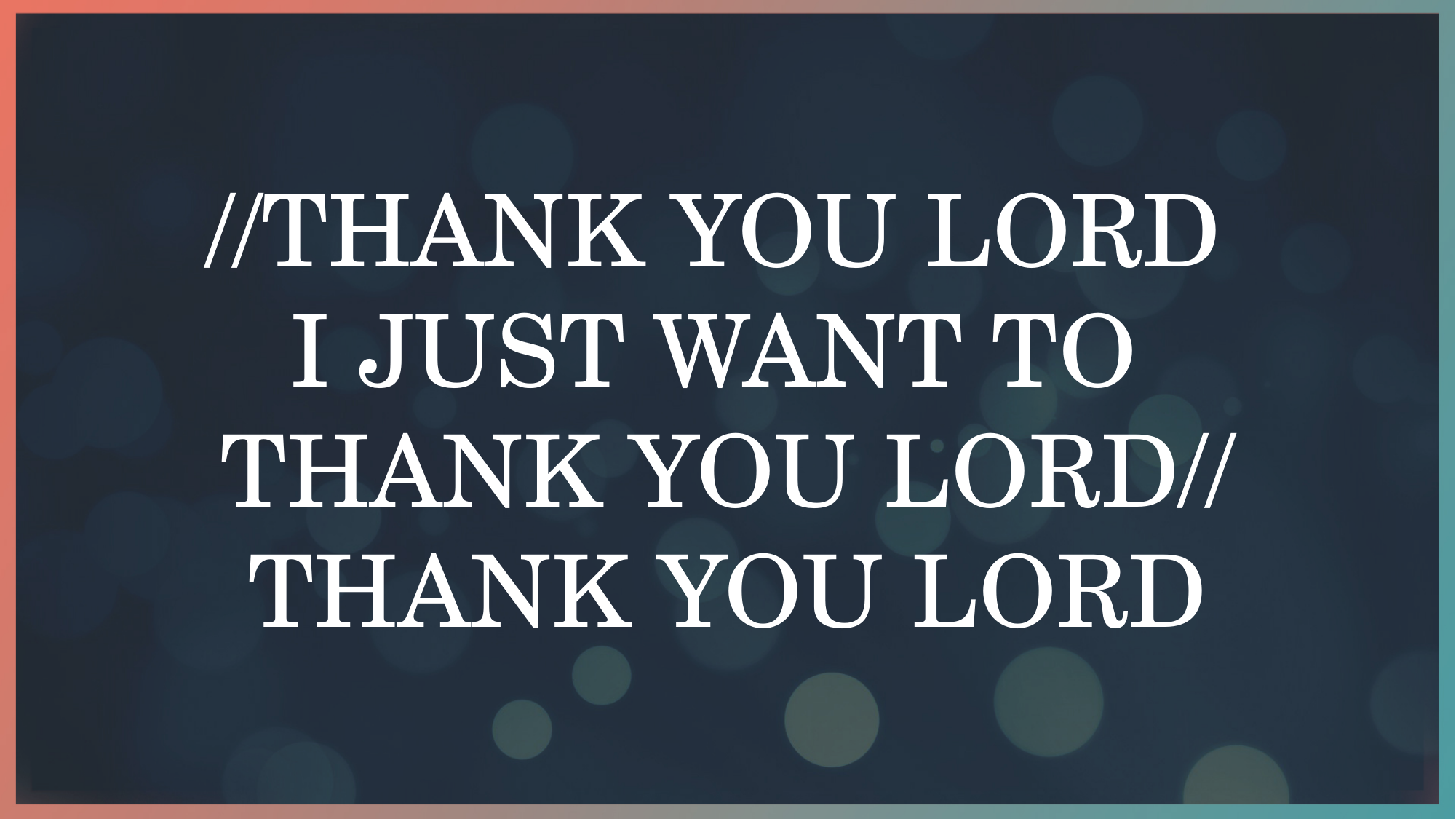

//THANK YOU LORD
I JUST WANT TO
THANK YOU LORD//
THANK YOU LORD